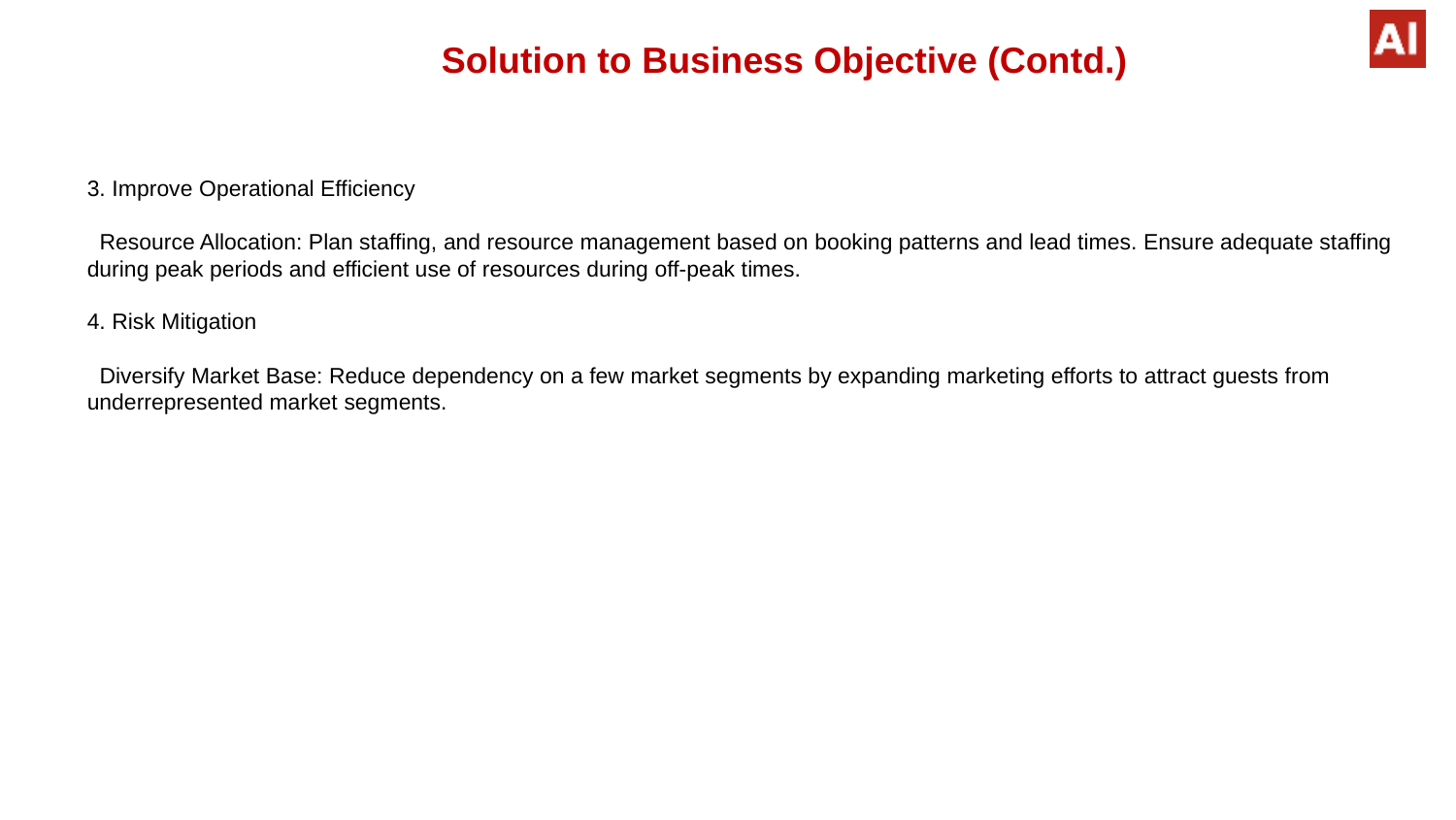

Solution to Business Objective (Contd.)
3. Improve Operational Efficiency
  Resource Allocation: Plan staffing, and resource management based on booking patterns and lead times. Ensure adequate staffing during peak periods and efficient use of resources during off-peak times.
4. Risk Mitigation
  Diversify Market Base: Reduce dependency on a few market segments by expanding marketing efforts to attract guests from underrepresented market segments.